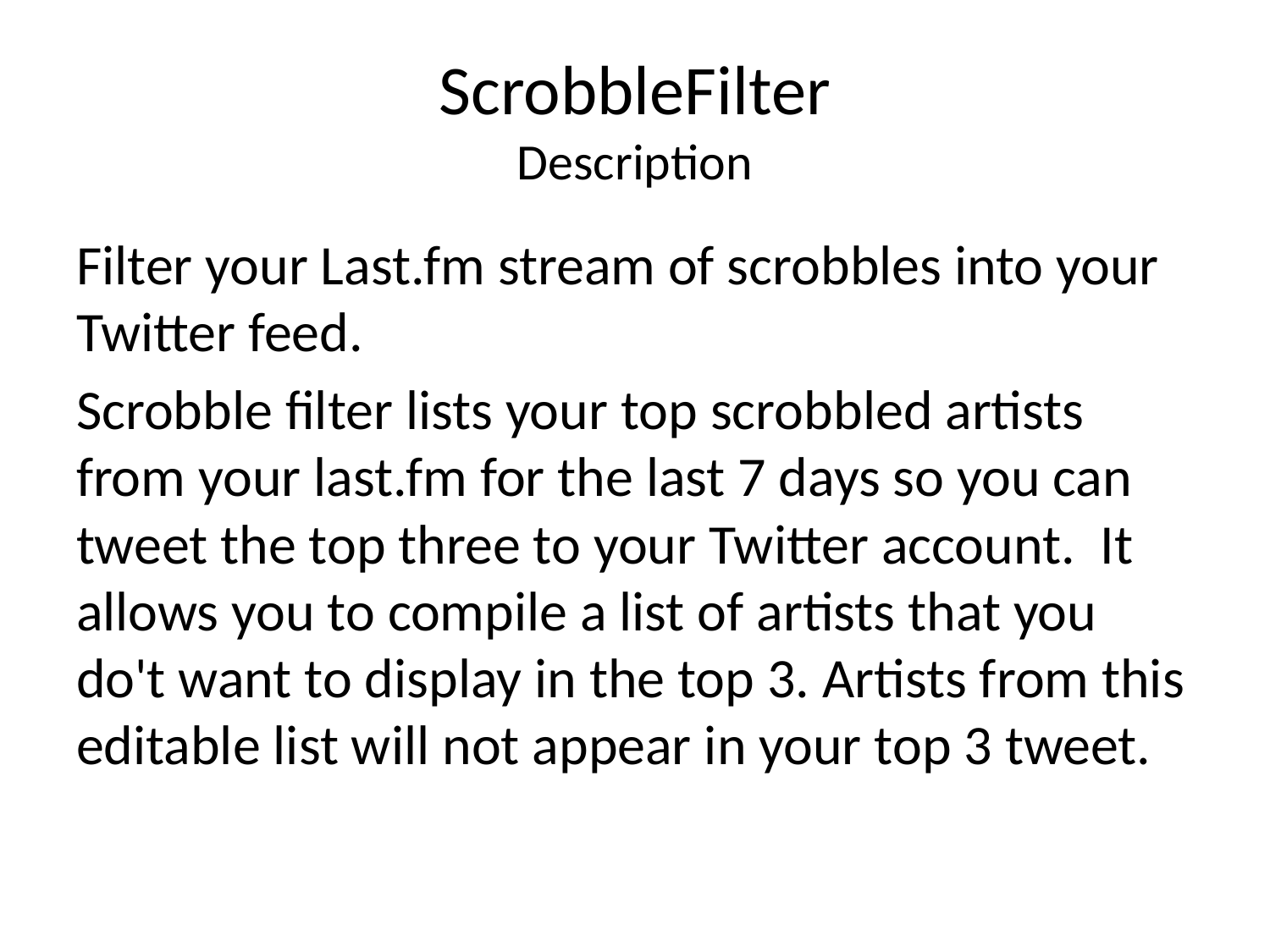

# ScrobbleFilter Description
Filter your Last.fm stream of scrobbles into your Twitter feed.
Scrobble filter lists your top scrobbled artists from your last.fm for the last 7 days so you can tweet the top three to your Twitter account.  It allows you to compile a list of artists that you do't want to display in the top 3. Artists from this editable list will not appear in your top 3 tweet.